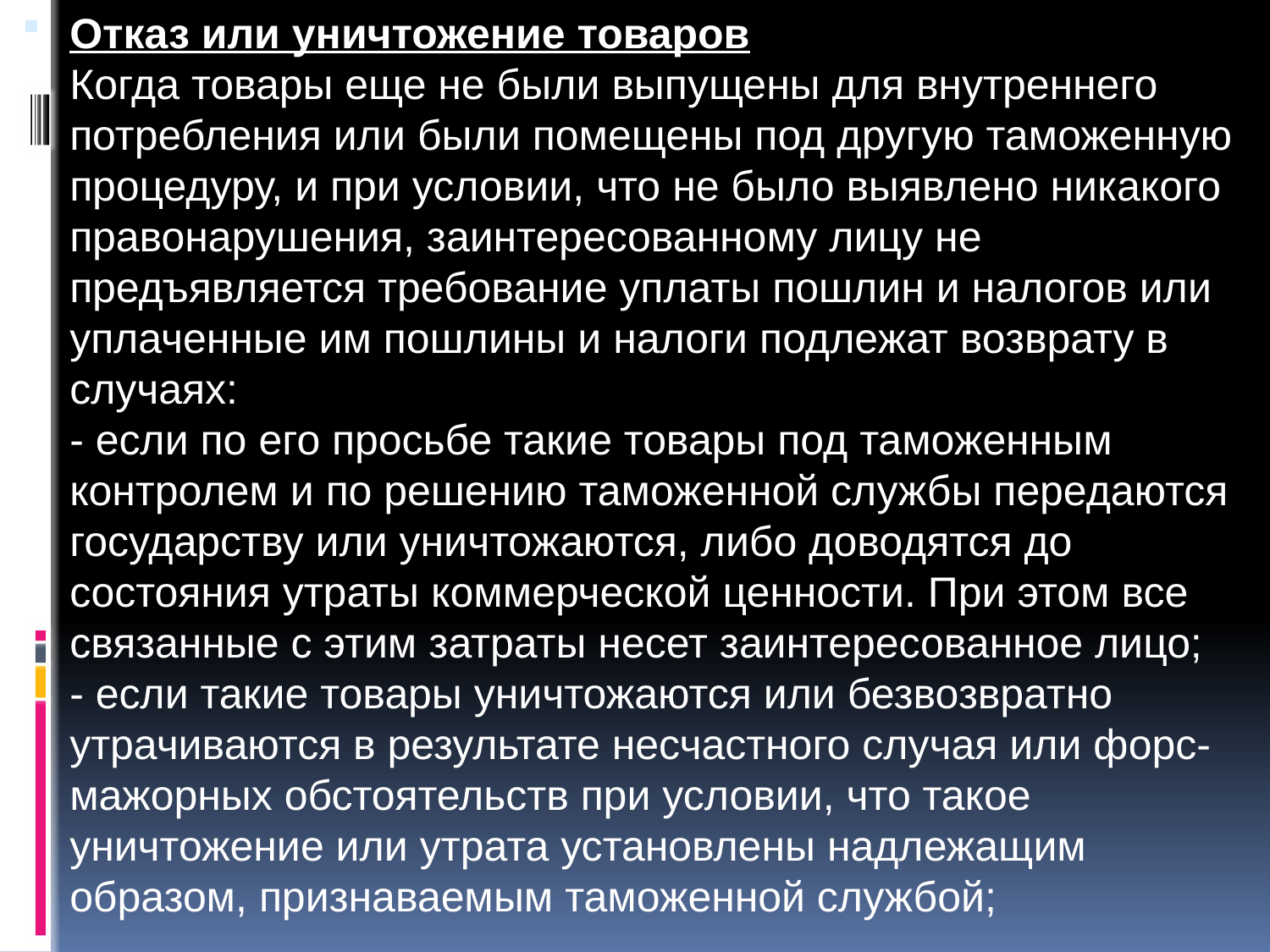

Отказ или уничтожение товаров
Когда товары еще не были выпущены для внутреннего потребления или были помещены под другую таможенную процедуру, и при условии, что не было выявлено никакого правонарушения, заинтересованному лицу не предъявляется требование уплаты пошлин и налогов или уплаченные им пошлины и налоги подлежат возврату в случаях:
- если по его просьбе такие товары под таможенным контролем и по решению таможенной службы передаются государству или уничтожаются, либо доводятся до состояния утраты коммерческой ценности. При этом все связанные с этим затраты несет заинтересованное лицо;
- если такие товары уничтожаются или безвозвратно утрачиваются в результате несчастного случая или форс-мажорных обстоятельств при условии, что такое уничтожение или утрата установлены надлежащим образом, признаваемым таможенной службой;